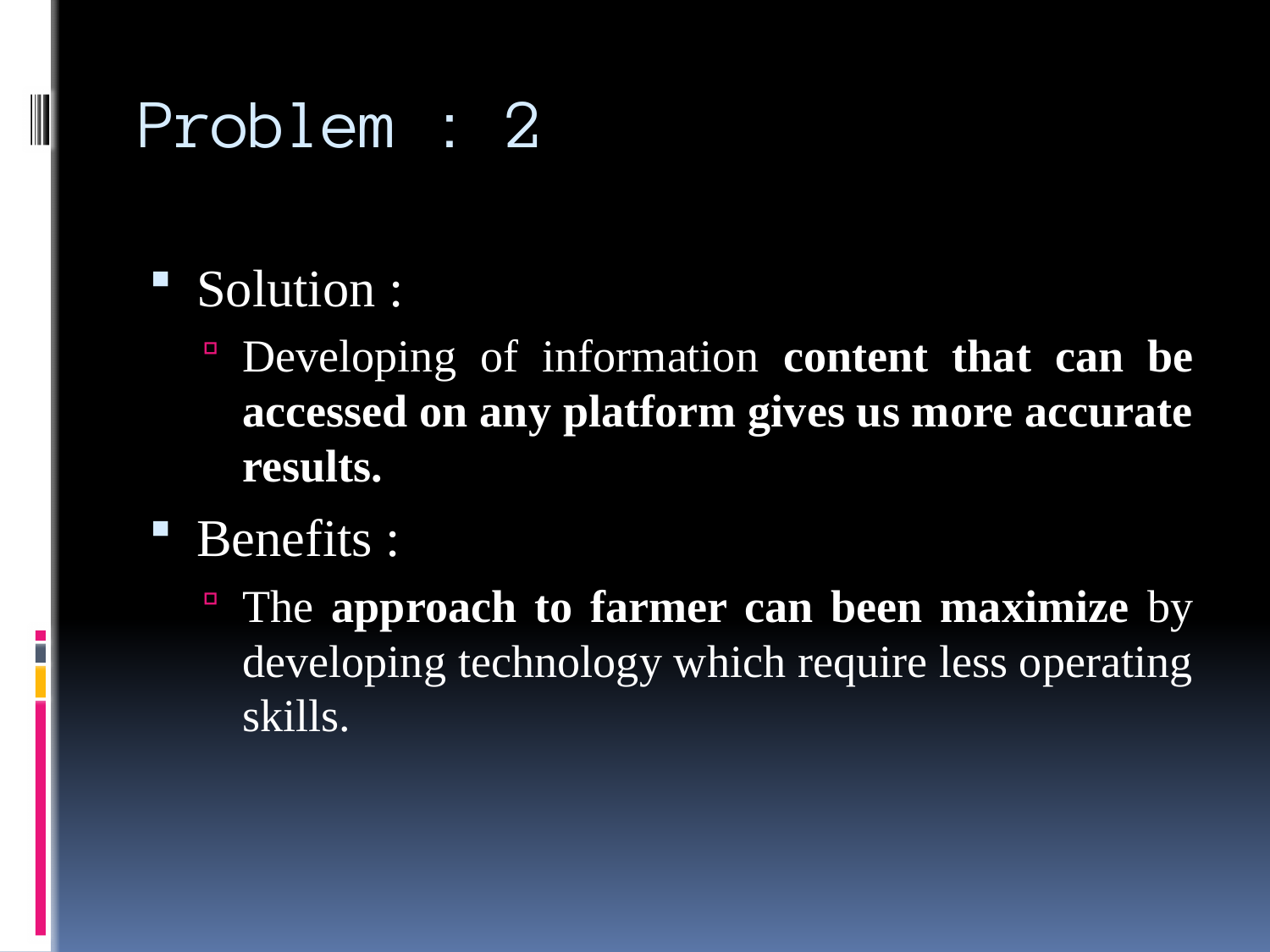

# Problem : 2
Solution :
Developing of information content that can be accessed on any platform gives us more accurate results.
Benefits :
The approach to farmer can been maximize by developing technology which require less operating skills.